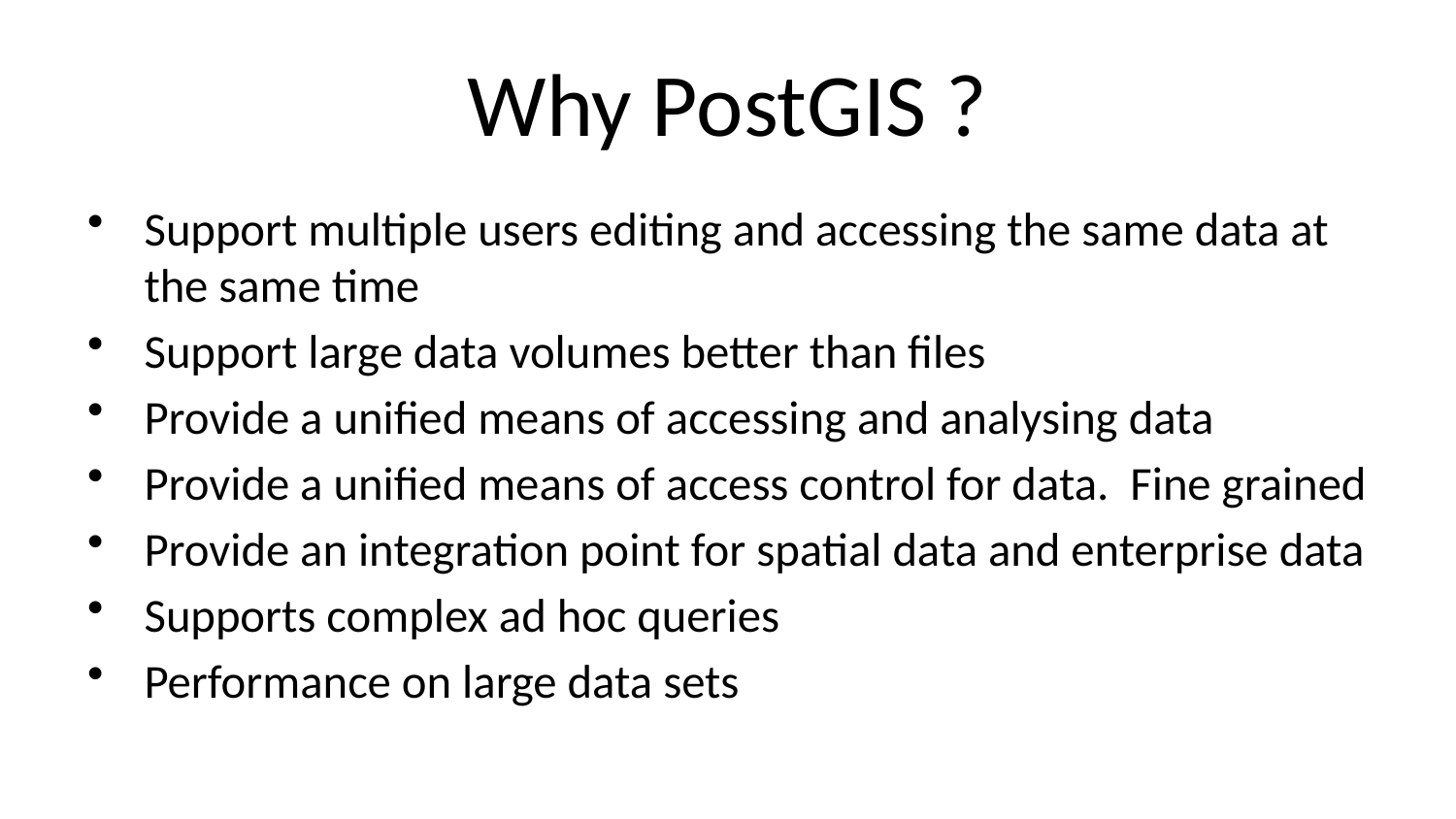

# Why PostGIS ?
Support multiple users editing and accessing the same data at the same time
Support large data volumes better than files
Provide a unified means of accessing and analysing data
Provide a unified means of access control for data.  Fine grained
Provide an integration point for spatial data and enterprise data
Supports complex ad hoc queries
Performance on large data sets